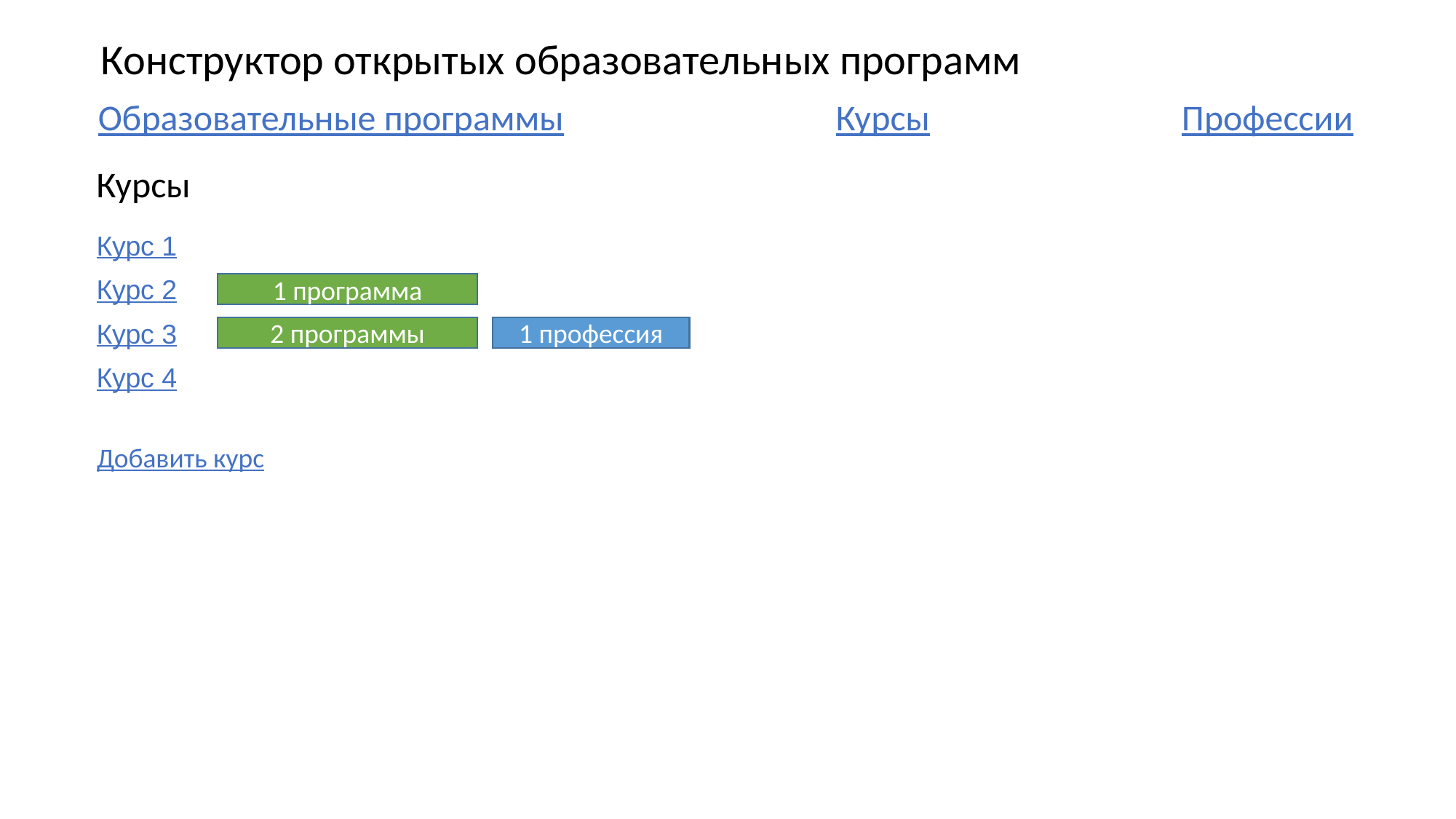

Конструктор открытых образовательных программ
Курсы
Образовательные программы
Профессии
Курсы
Курс 1
Курс 2
1 программа
Курс 3
2 программы
1 профессия
Курс 4
Добавить курс